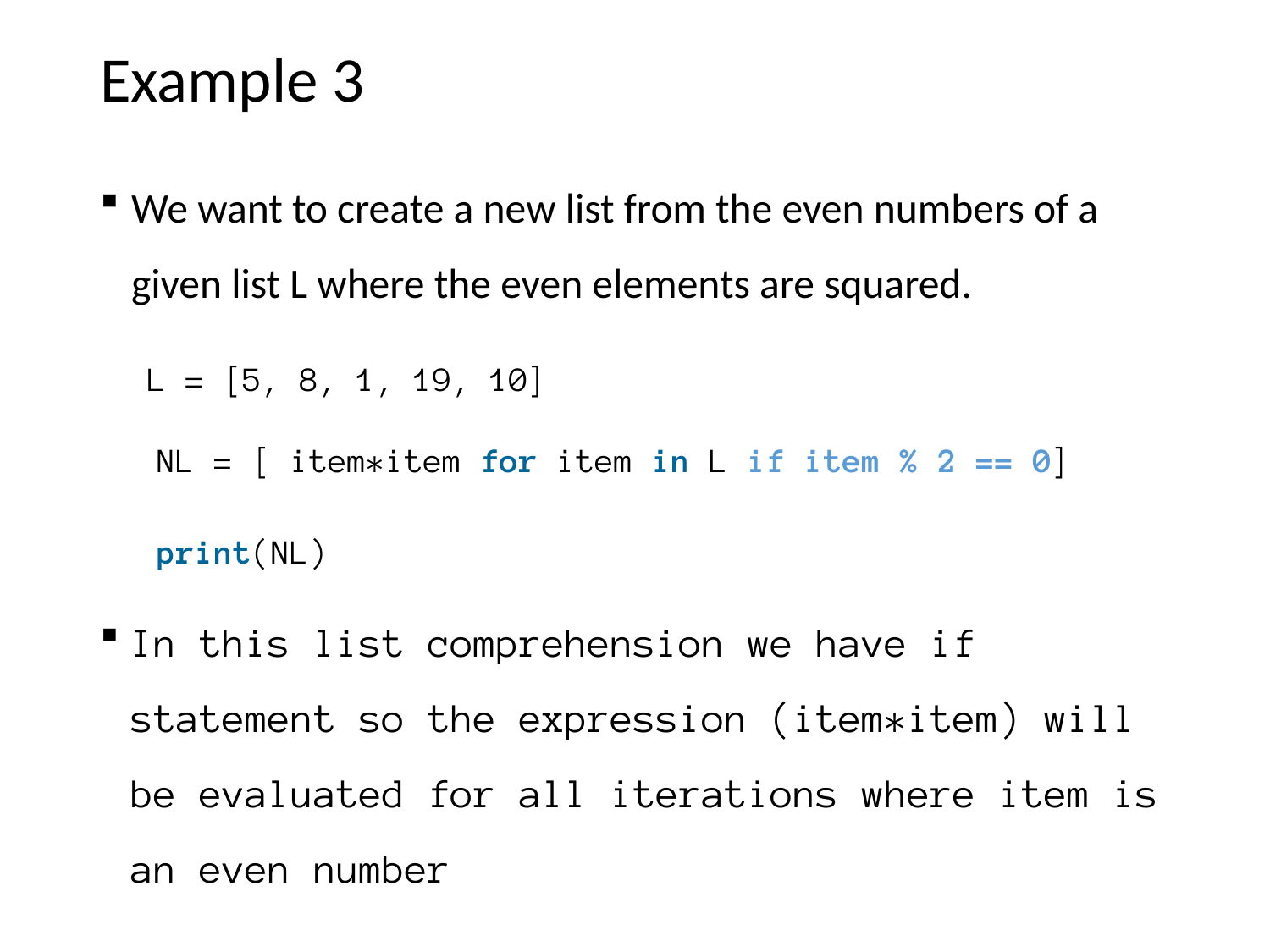

# Example 3
We want to create a new list from the even numbers of a given list L where the even elements are squared.
     L = [5, 8, 1, 19, 10]
   NL = [ item*item for item in L if item % 2 == 0]
   print(NL)
In this list comprehension we have if statement so the expression (item*item) will be evaluated for all iterations where item is an even number